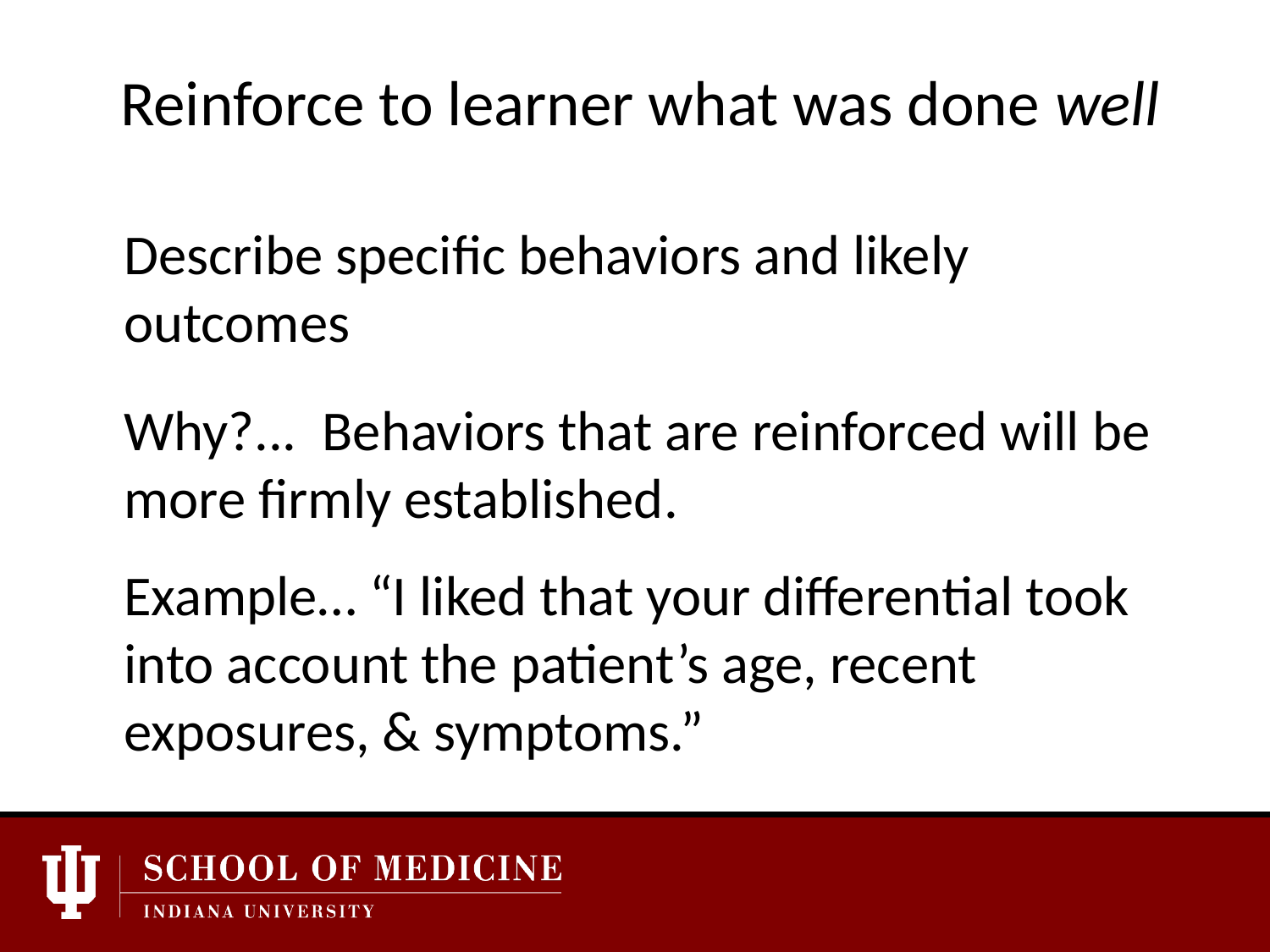

# Reinforce to learner what was done well
Describe specific behaviors and likely outcomes

Why?...  Behaviors that are reinforced will be more firmly established.

Example… “I liked that your differential took into account the patient’s age, recent exposures, & symptoms.”